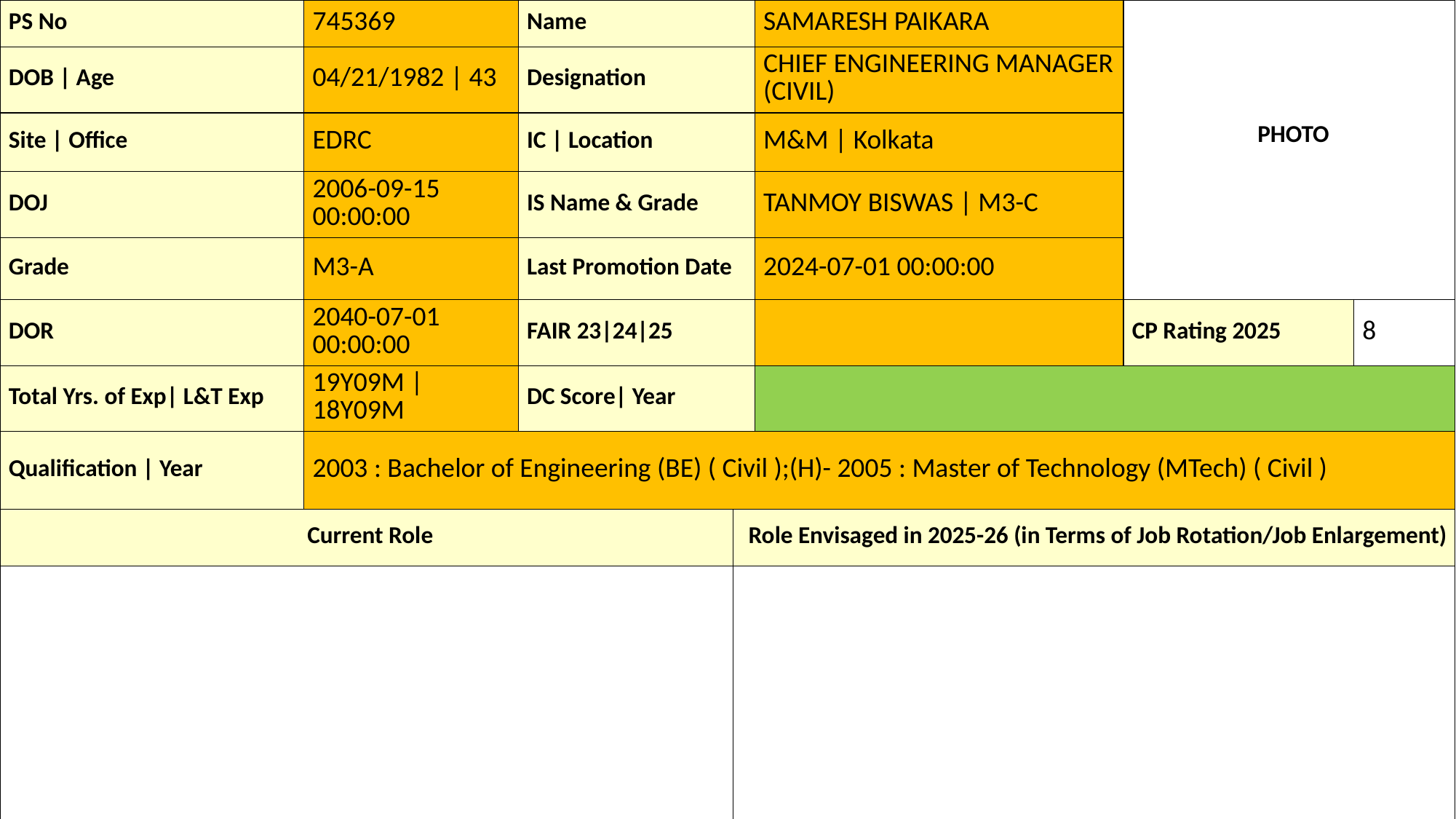

| PS No | 745369 | Name |  | SAMARESH PAIKARA | PHOTO |  |
| --- | --- | --- | --- | --- | --- | --- |
| DOB | Age | 04/21/1982 | 43 | Designation |  | CHIEF ENGINEERING MANAGER (CIVIL) |  |  |
| Site | Office | EDRC | IC | Location |  | M&M | Kolkata |  |  |
| DOJ | 2006-09-15 00:00:00 | IS Name & Grade |  | TANMOY BISWAS | M3-C |  |  |
| Grade | M3-A | Last Promotion Date |  | 2024-07-01 00:00:00 |  |  |
| DOR | 2040-07-01 00:00:00 | FAIR 23|24|25 |  |  | CP Rating 2025 | 8 |
| Total Yrs. of Exp| L&T Exp | 19Y09M | 18Y09M | DC Score| Year |  |  |  |  |
| Qualification | Year | 2003 : Bachelor of Engineering (BE) ( Civil );(H)- 2005 : Master of Technology (MTech) ( Civil ) |  |  |  |  |  |
| Current Role |  |  | Role Envisaged in 2025-26 (in Terms of Job Rotation/Job Enlargement) |  |  |  |
|  |  |  |  |  |  |  |